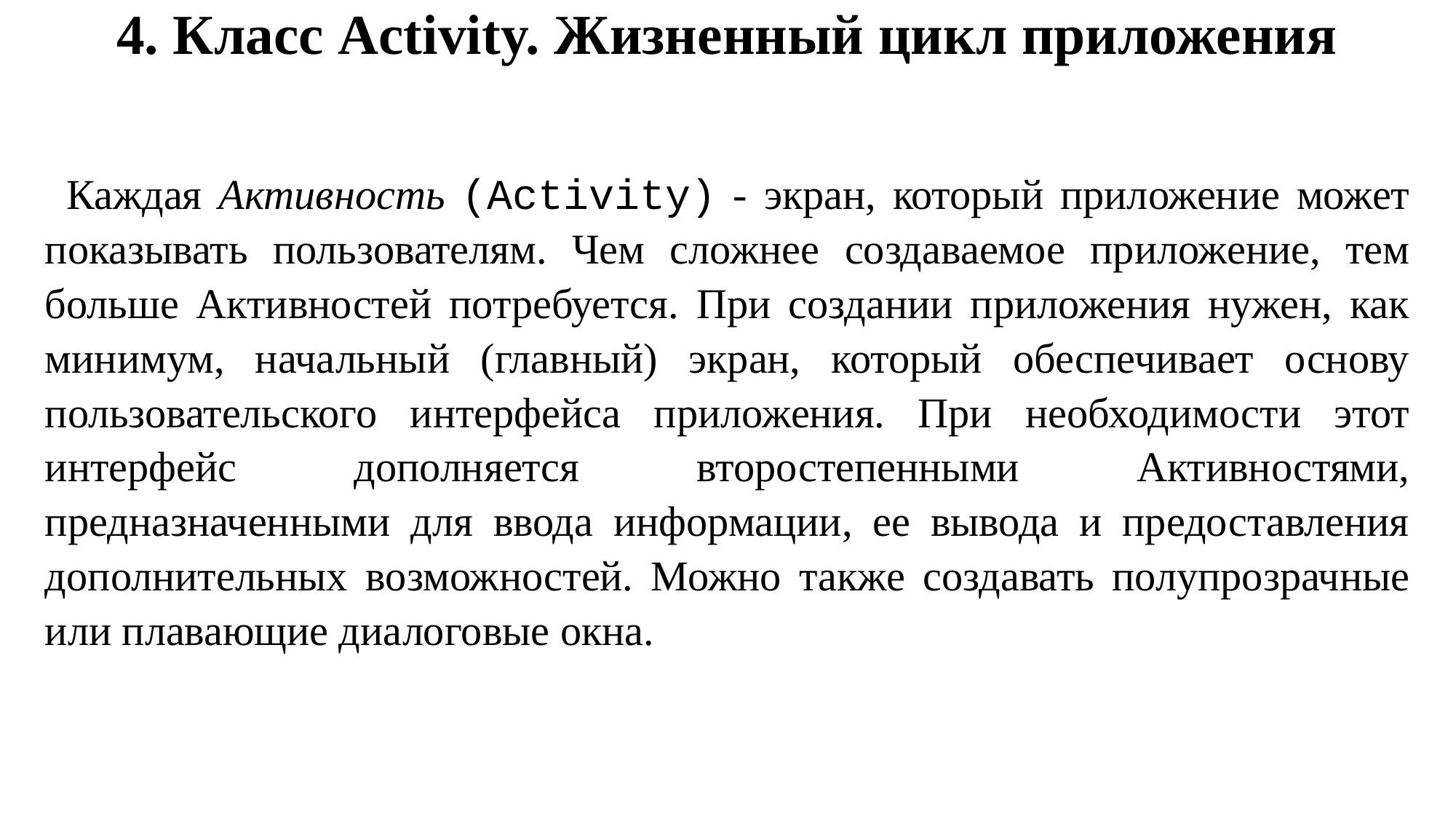

# 4. Класс Activity. Жизненный цикл приложения
Каждая Активность (Activity) - экран, который приложение может показывать пользователям. Чем сложнее создаваемое приложение, тем больше Активностей потребуется. При создании приложения нужен, как минимум, начальный (главный) экран, который обеспечивает основу пользовательского интерфейса приложения. При необходимости этот интерфейс дополняется второстепенными Активностями, предназначенными для ввода информации, ее вывода и предоставления дополнительных возможностей. Можно также создавать полупрозрачные или плавающие диалоговые окна.